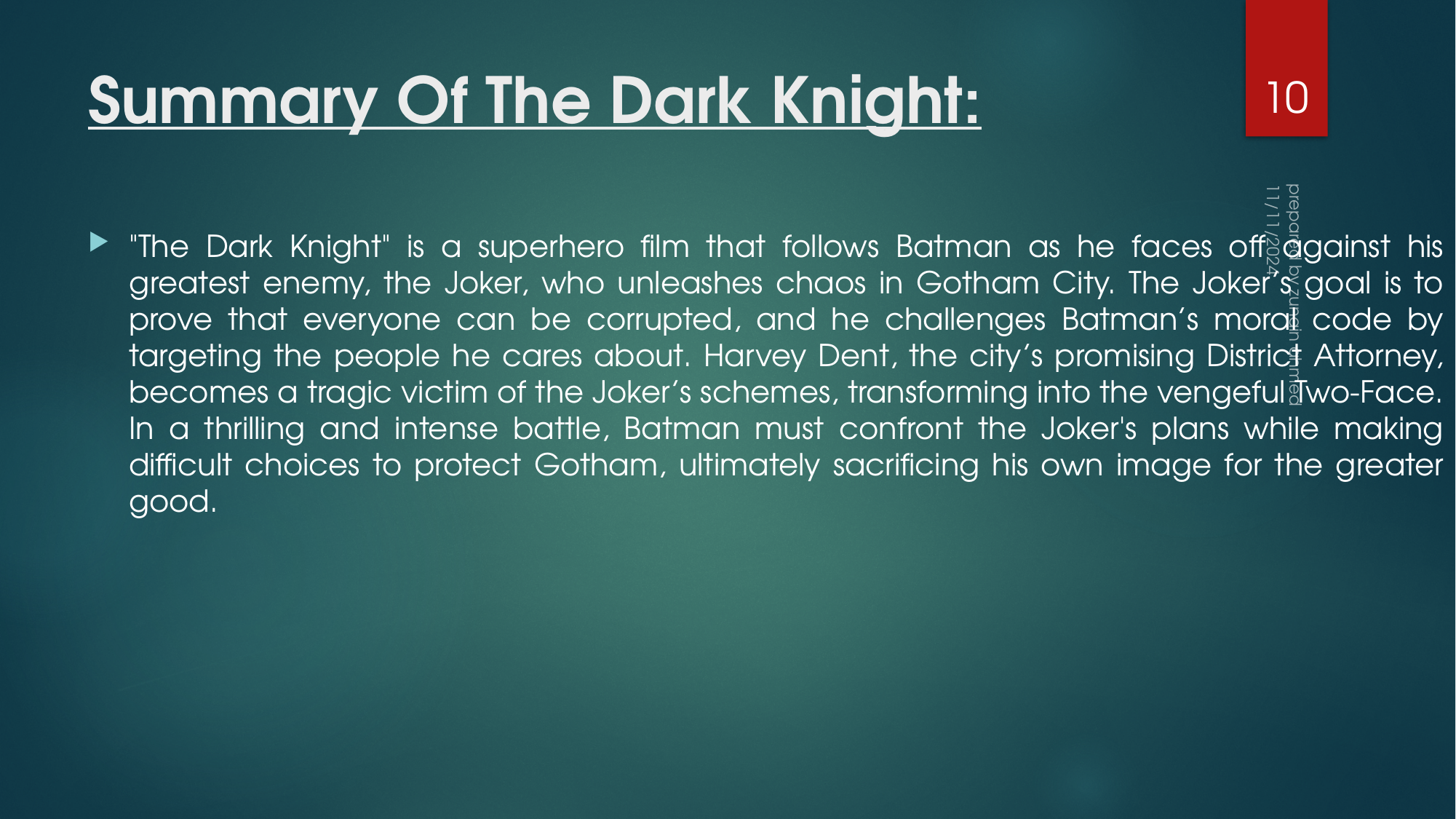

10
# Summary Of The Dark Knight:
11/11/2024
"The Dark Knight" is a superhero film that follows Batman as he faces off against his greatest enemy, the Joker, who unleashes chaos in Gotham City. The Joker’s goal is to prove that everyone can be corrupted, and he challenges Batman’s moral code by targeting the people he cares about. Harvey Dent, the city’s promising District Attorney, becomes a tragic victim of the Joker’s schemes, transforming into the vengeful Two-Face. In a thrilling and intense battle, Batman must confront the Joker's plans while making difficult choices to protect Gotham, ultimately sacrificing his own image for the greater good.
prepared by zunain ahmed